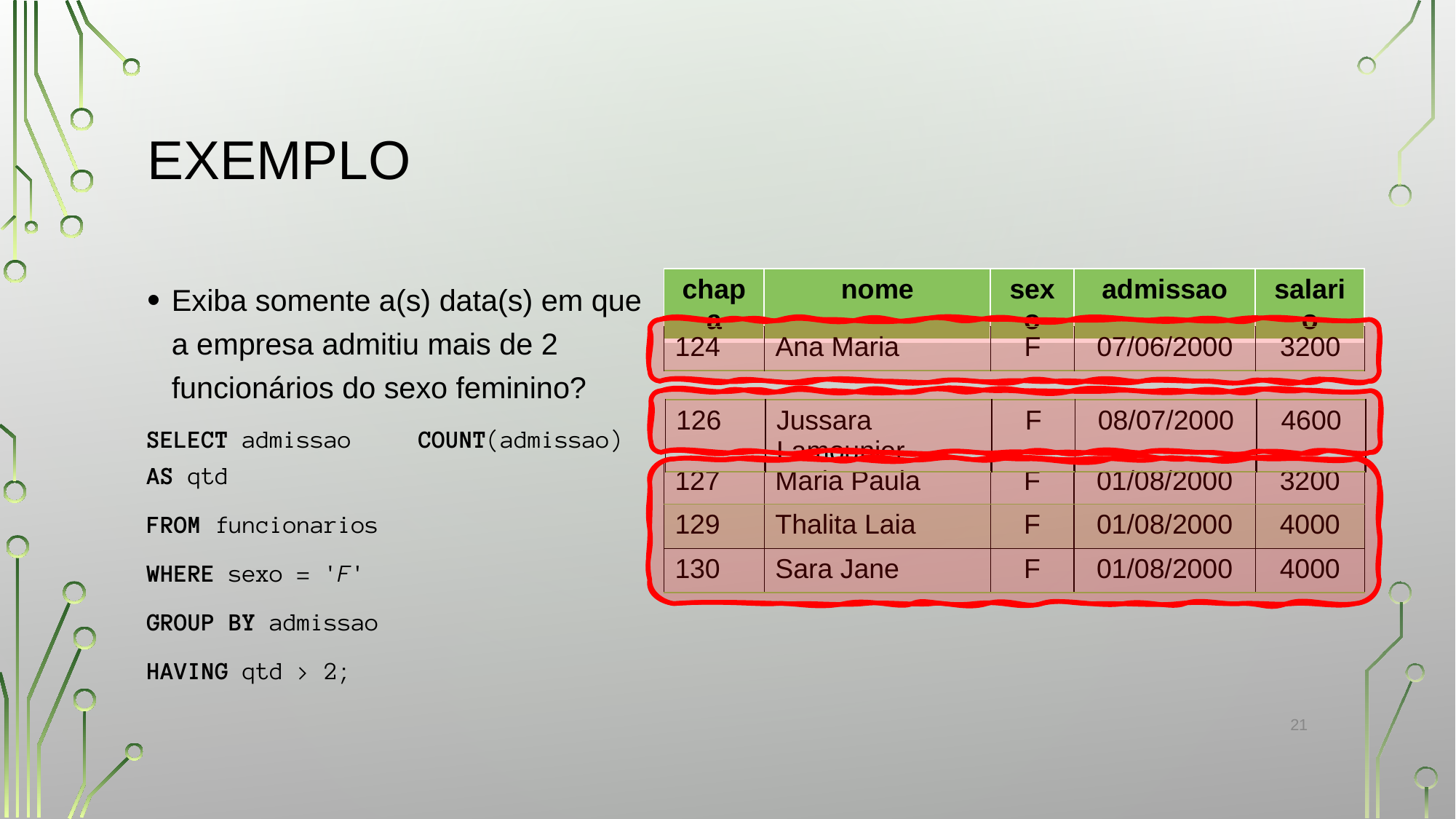

# EXEMPLO
Exiba somente a(s) data(s) em que a empresa admitiu mais de 2 funcionários do sexo feminino?
SELECT admissao	COUNT(admissao) AS qtd
FROM funcionarios
WHERE sexo = 'F'
GROUP BY admissao
HAVING qtd > 2;
| chapa | nome | sexo | admissao | salario |
| --- | --- | --- | --- | --- |

| 124 | Ana Maria | F | 07/06/2000 | 3200 |
| --- | --- | --- | --- | --- |

| 126 | Jussara Lamounier | F | 08/07/2000 | 4600 |
| --- | --- | --- | --- | --- |

| 127 | Maria Paula | F | 01/08/2000 | 3200 |
| --- | --- | --- | --- | --- |
| 129 | Thalita Laia | F | 01/08/2000 | 4000 |
| 130 | Sara Jane | F | 01/08/2000 | 4000 |
21